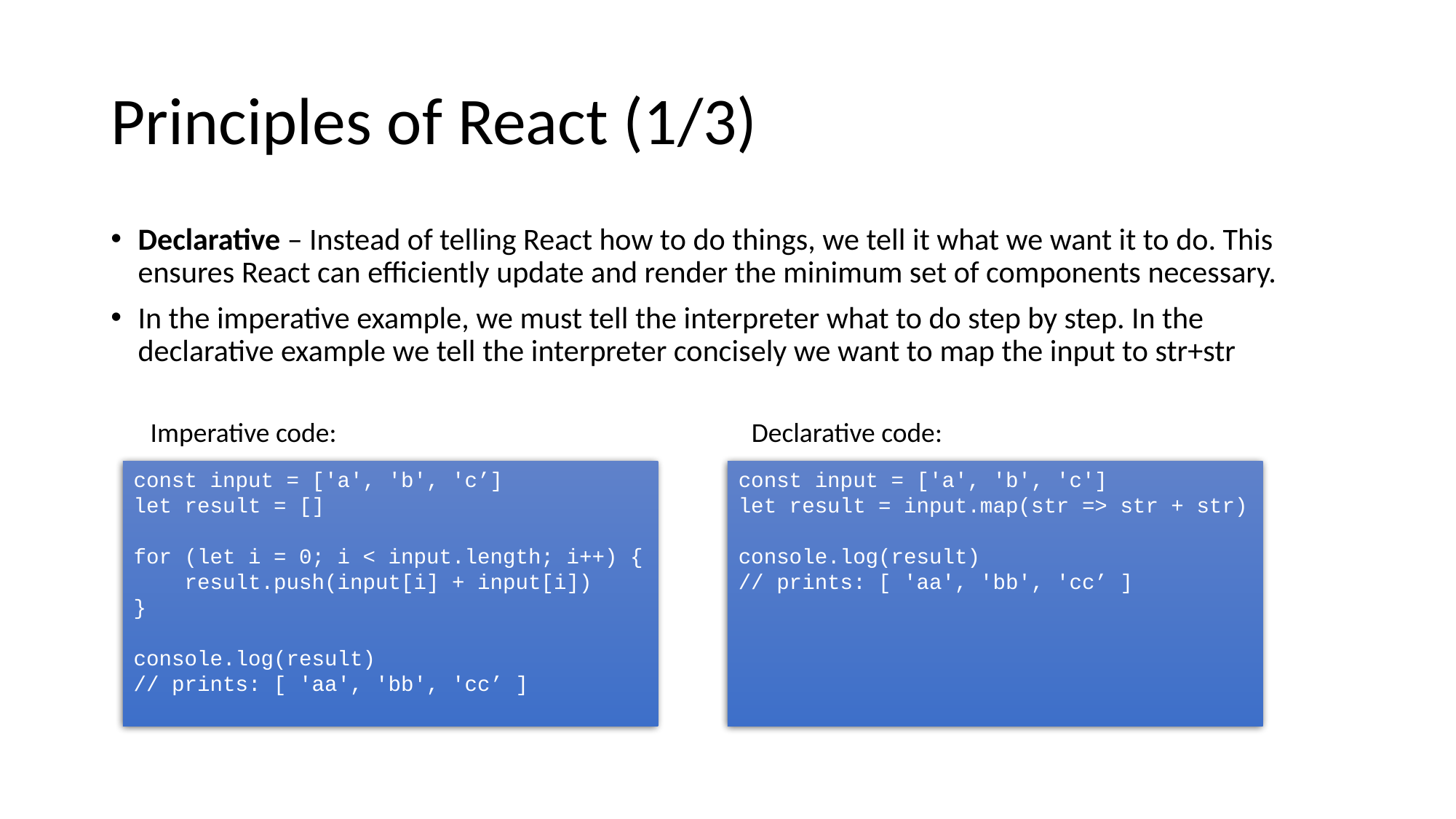

# Principles of React (1/3)
Declarative – Instead of telling React how to do things, we tell it what we want it to do. This ensures React can efficiently update and render the minimum set of components necessary.
In the imperative example, we must tell the interpreter what to do step by step. In the declarative example we tell the interpreter concisely we want to map the input to str+str
Imperative code:				         Declarative code:
const input = ['a', 'b', 'c']
let result = input.map(str => str + str)

console.log(result)
// prints: [ 'aa', 'bb', 'cc’ ]

const input = ['a', 'b', 'c’]
let result = []

for (let i = 0; i < input.length; i++) {
    result.push(input[i] + input[i])
}

console.log(result)
// prints: [ 'aa', 'bb', 'cc’ ]